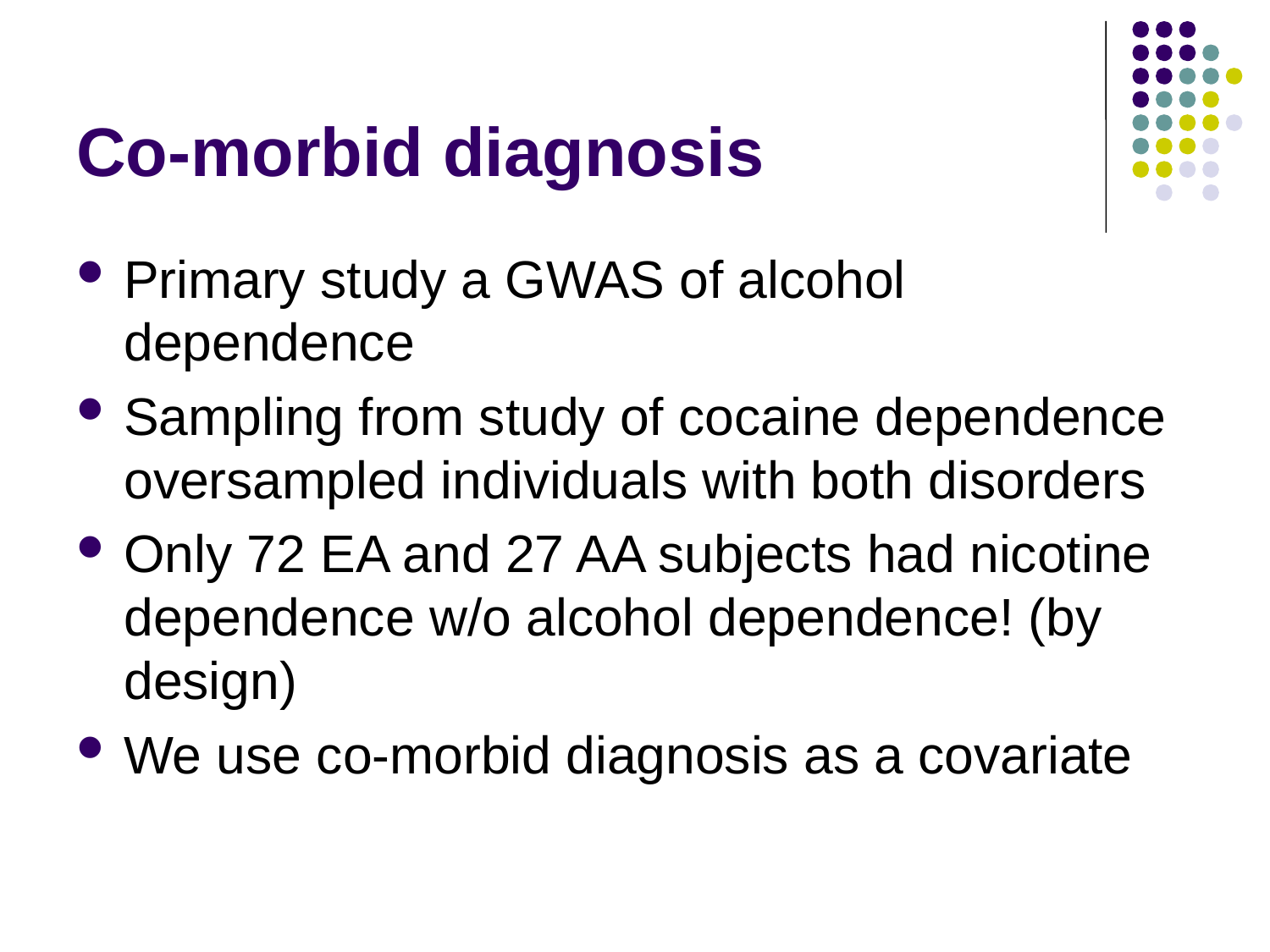

# Co-morbid diagnosis
Primary study a GWAS of alcohol dependence
Sampling from study of cocaine dependence oversampled individuals with both disorders
Only 72 EA and 27 AA subjects had nicotine dependence w/o alcohol dependence! (by design)
We use co-morbid diagnosis as a covariate